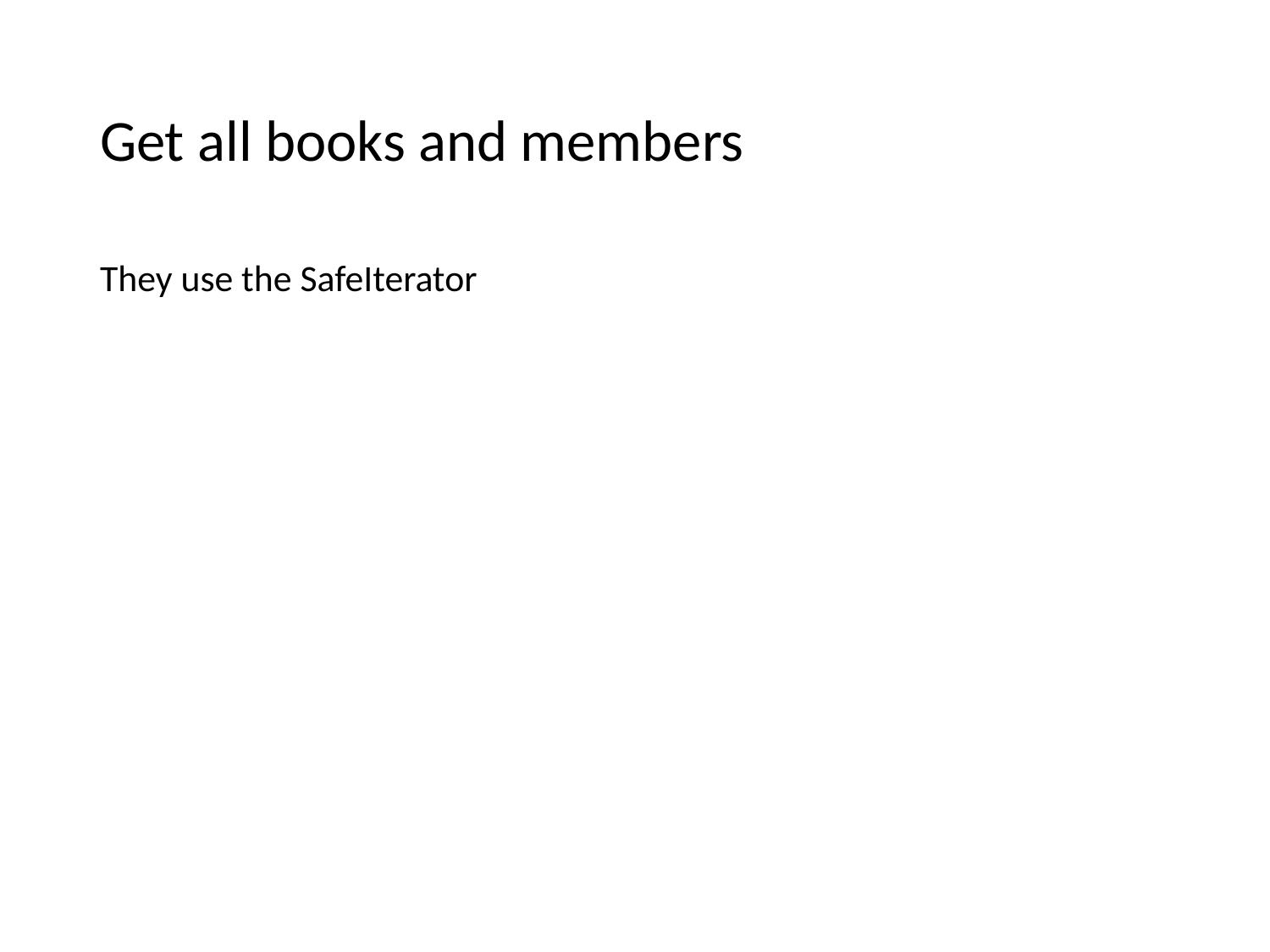

# Get all books and members
They use the SafeIterator